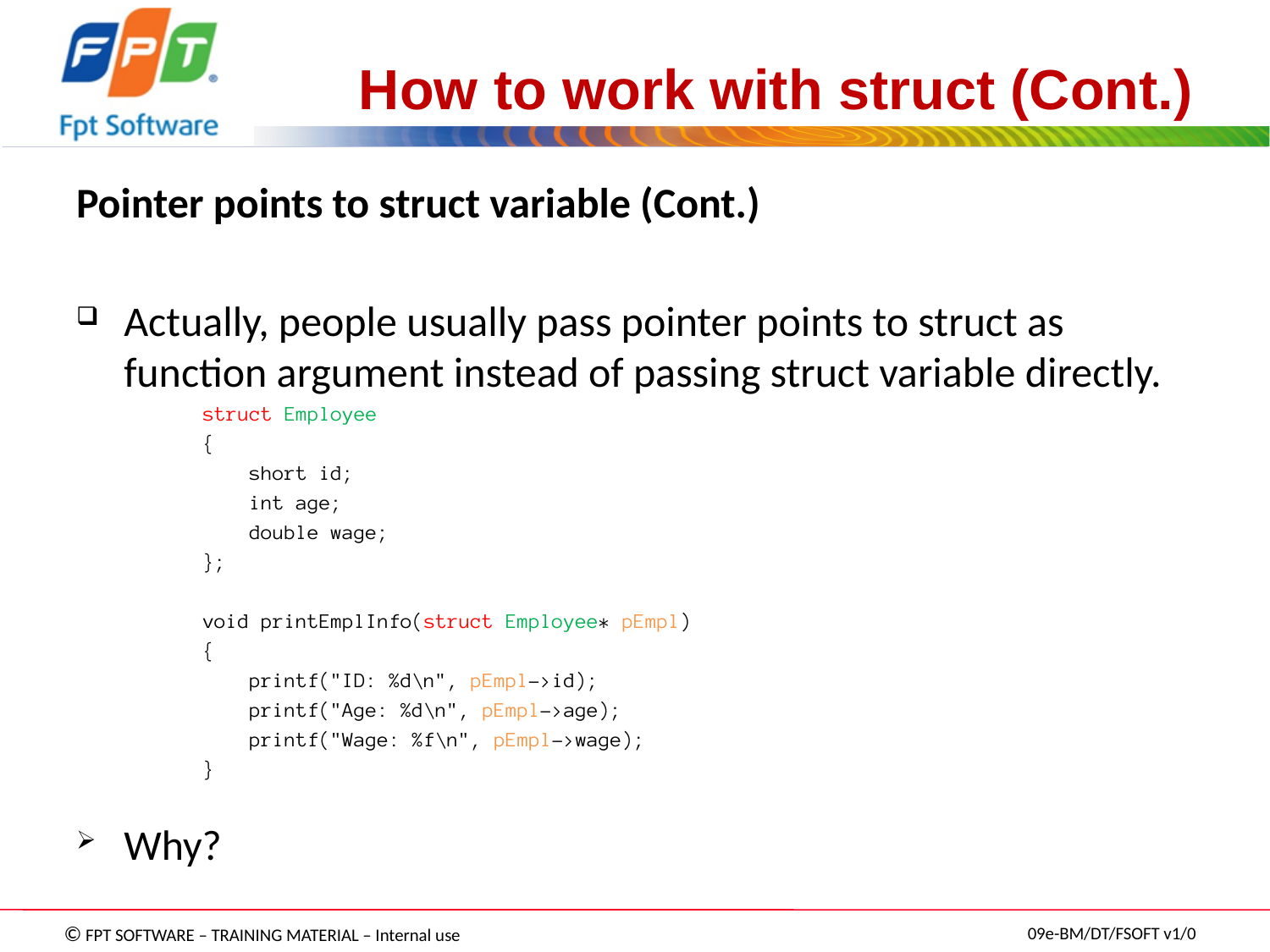

# How to work with struct (Cont.)
Pointer points to struct variable (Cont.)

Actually, people usually pass pointer points to struct as function argument instead of passing struct variable directly.
	struct Employee
	{
	    short id;
	    int age;
	    double wage;
	};

	void printEmplInfo(struct Employee* pEmpl)
	{
	    printf("ID: %d\n", pEmpl->id);
	    printf("Age: %d\n", pEmpl->age);
	    printf("Wage: %f\n", pEmpl->wage);
	}

Why?